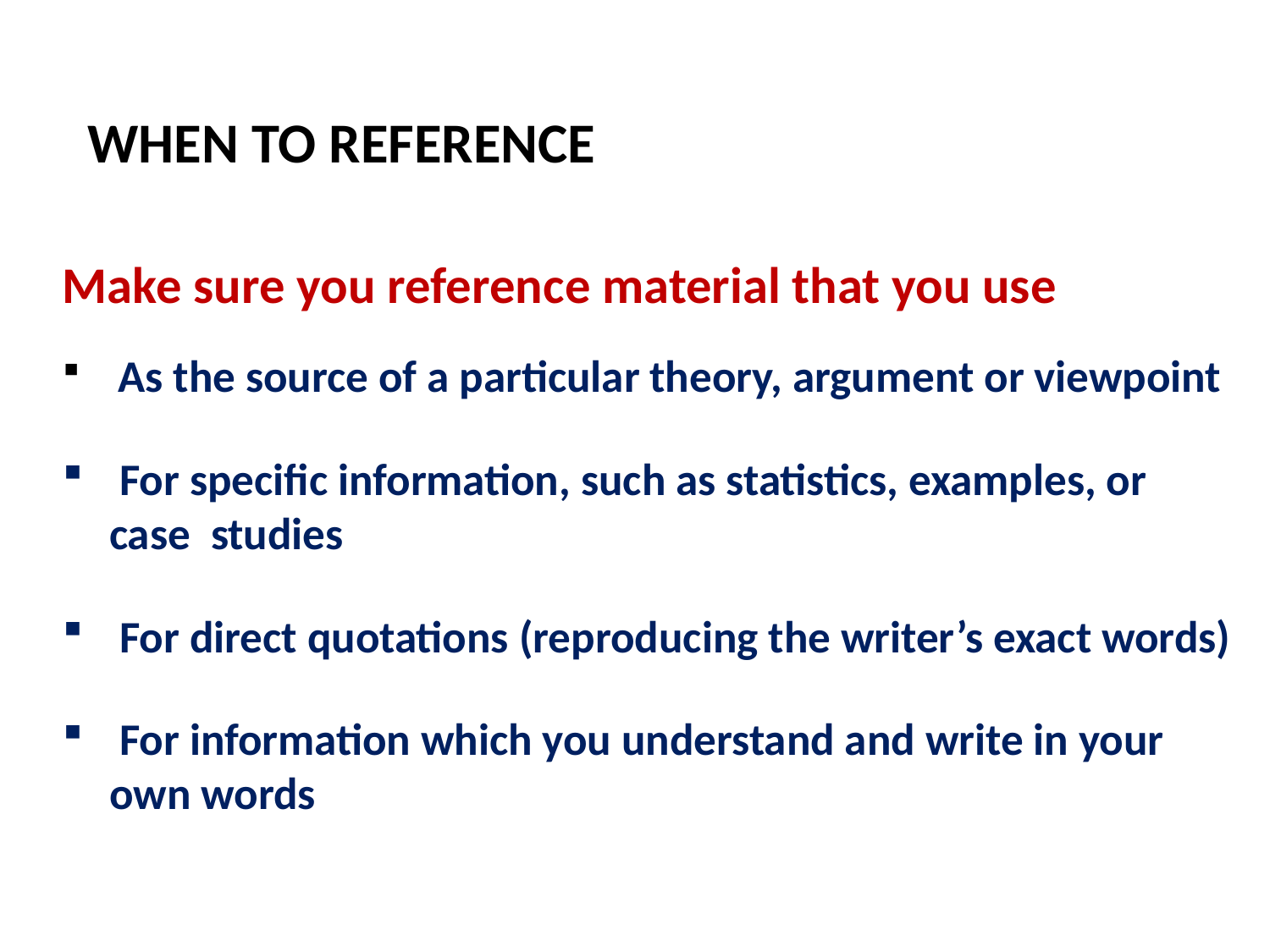

# WHEN TO REFERENCE
Make sure you reference material that you use

 As the source of a particular theory, argument or viewpoint

 For specific information, such as statistics, examples, or case  studies

 For direct quotations (reproducing the writer’s exact words)

 For information which you understand and write in your own words